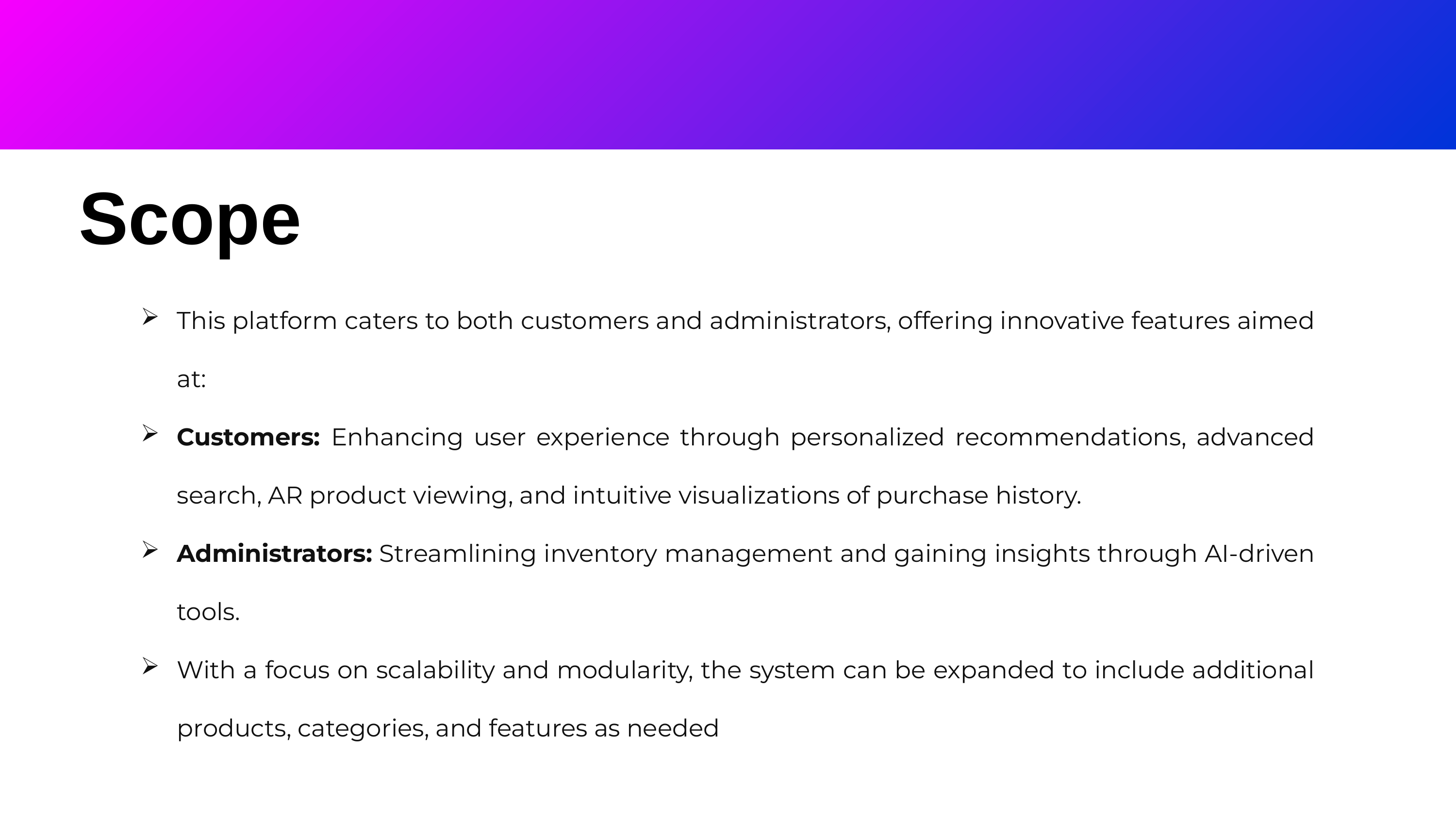

Scope
This platform caters to both customers and administrators, offering innovative features aimed at:
Customers: Enhancing user experience through personalized recommendations, advanced search, AR product viewing, and intuitive visualizations of purchase history.
Administrators: Streamlining inventory management and gaining insights through AI-driven tools.
With a focus on scalability and modularity, the system can be expanded to include additional products, categories, and features as needed